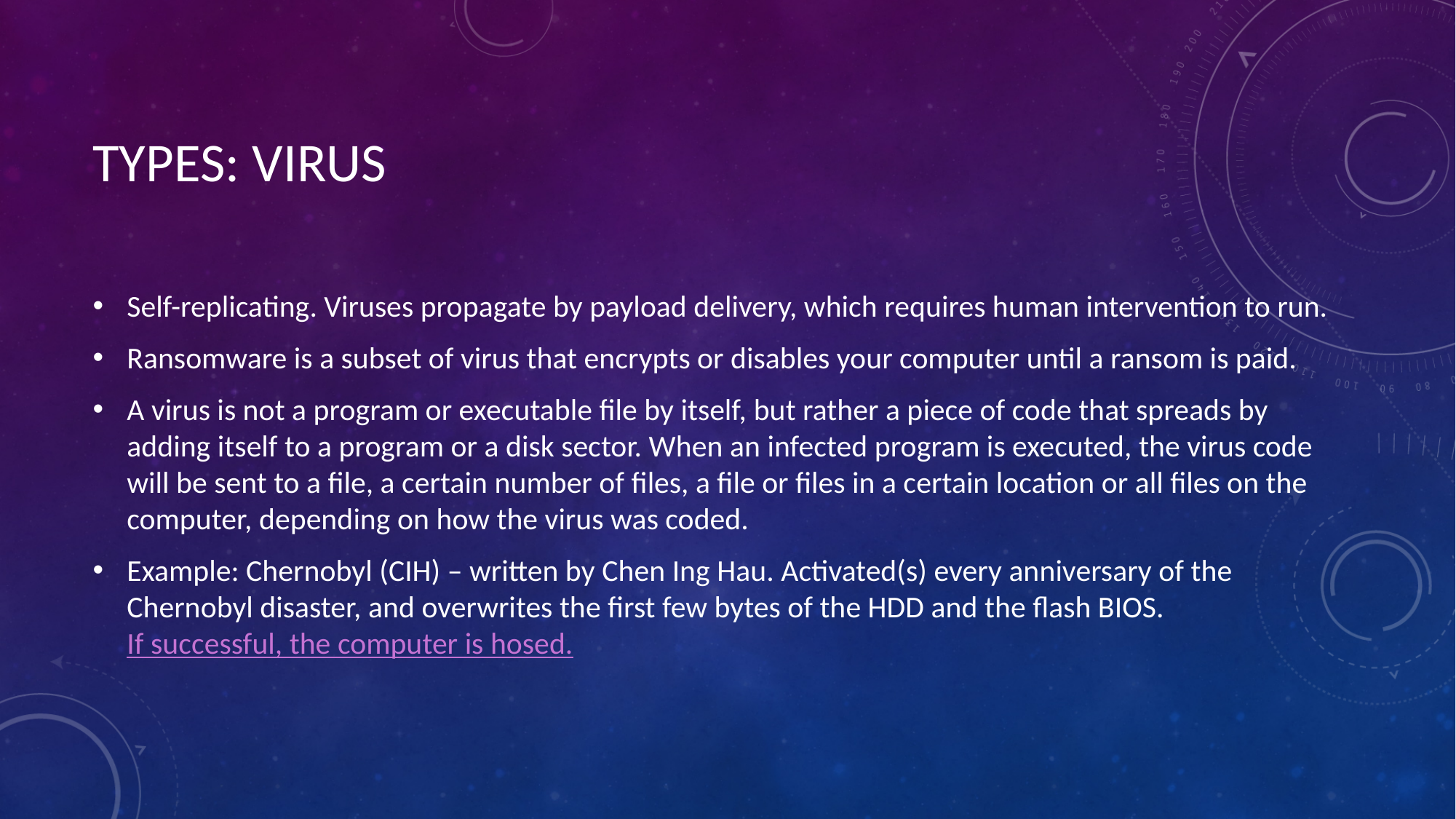

# Types: Virus
Self-replicating. Viruses propagate by payload delivery, which requires human intervention to run.
Ransomware is a subset of virus that encrypts or disables your computer until a ransom is paid.
A virus is not a program or executable file by itself, but rather a piece of code that spreads by adding itself to a program or a disk sector. When an infected program is executed, the virus code will be sent to a file, a certain number of files, a file or files in a certain location or all files on the computer, depending on how the virus was coded.
Example: Chernobyl (CIH) – written by Chen Ing Hau. Activated(s) every anniversary of the Chernobyl disaster, and overwrites the first few bytes of the HDD and the flash BIOS. If successful, the computer is hosed.